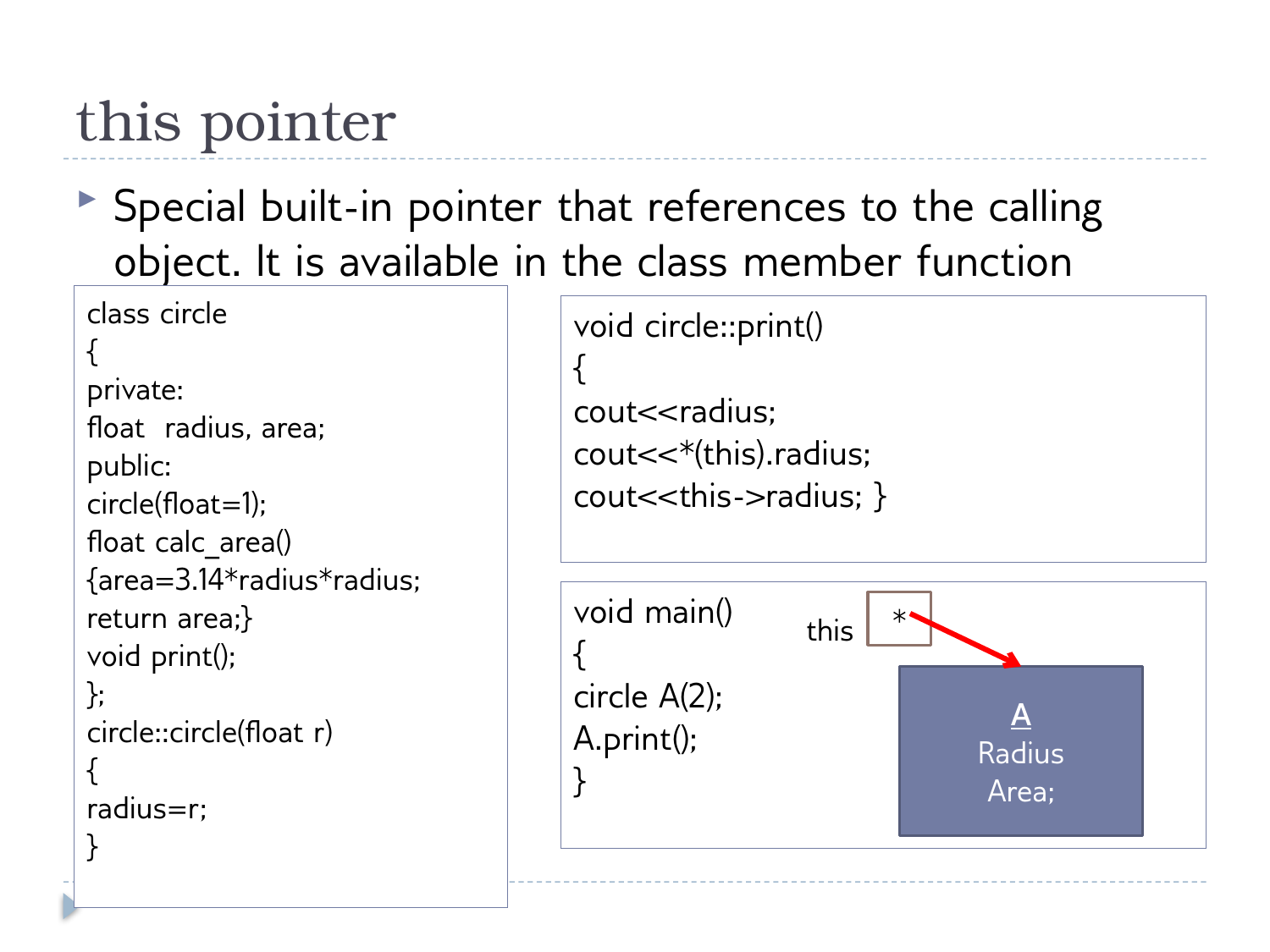

# this pointer
Special built-in pointer that references to the calling object. It is available in the class member function

class circle
{
private:
float  radius, area;
public:
circle(float=1);
float calc_area()
{area=3.14*radius*radius;
return area;}
void print();
};
circle::circle(float r)
{
radius=r;
}

void circle::print()
{
cout<<radius;
cout<<*(this).radius;
cout<<this->radius; }

void main()
{
circle A(2);
A.print();
}

*
this
A
Radius
Area;